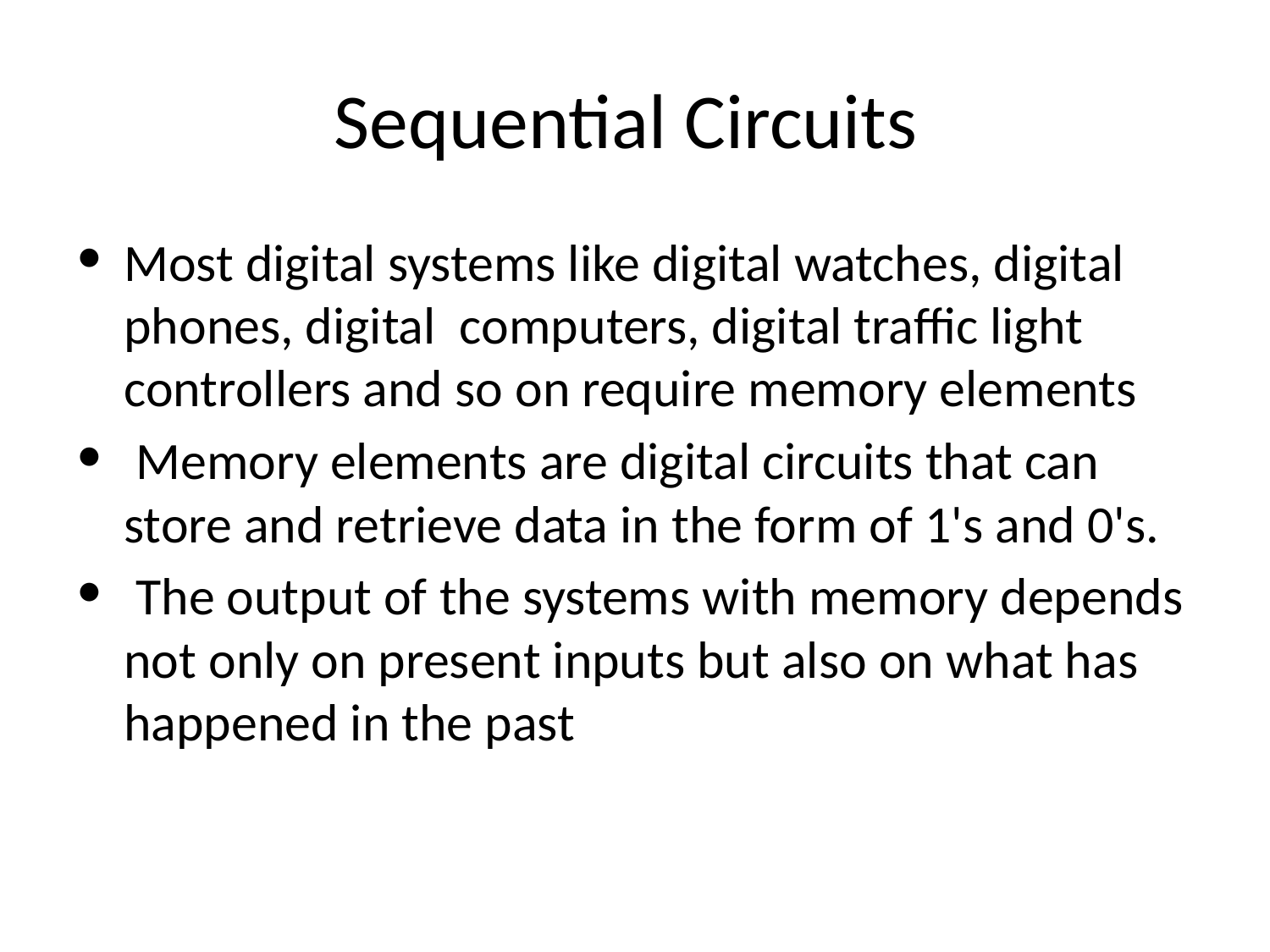

# Sequential Circuits
Most digital systems like digital watches, digital phones, digital  computers, digital traffic light controllers and so on require memory elements
 Memory elements are digital circuits that can store and retrieve data in the form of 1's and 0's.
 The output of the systems with memory depends not only on present inputs but also on what has happened in the past